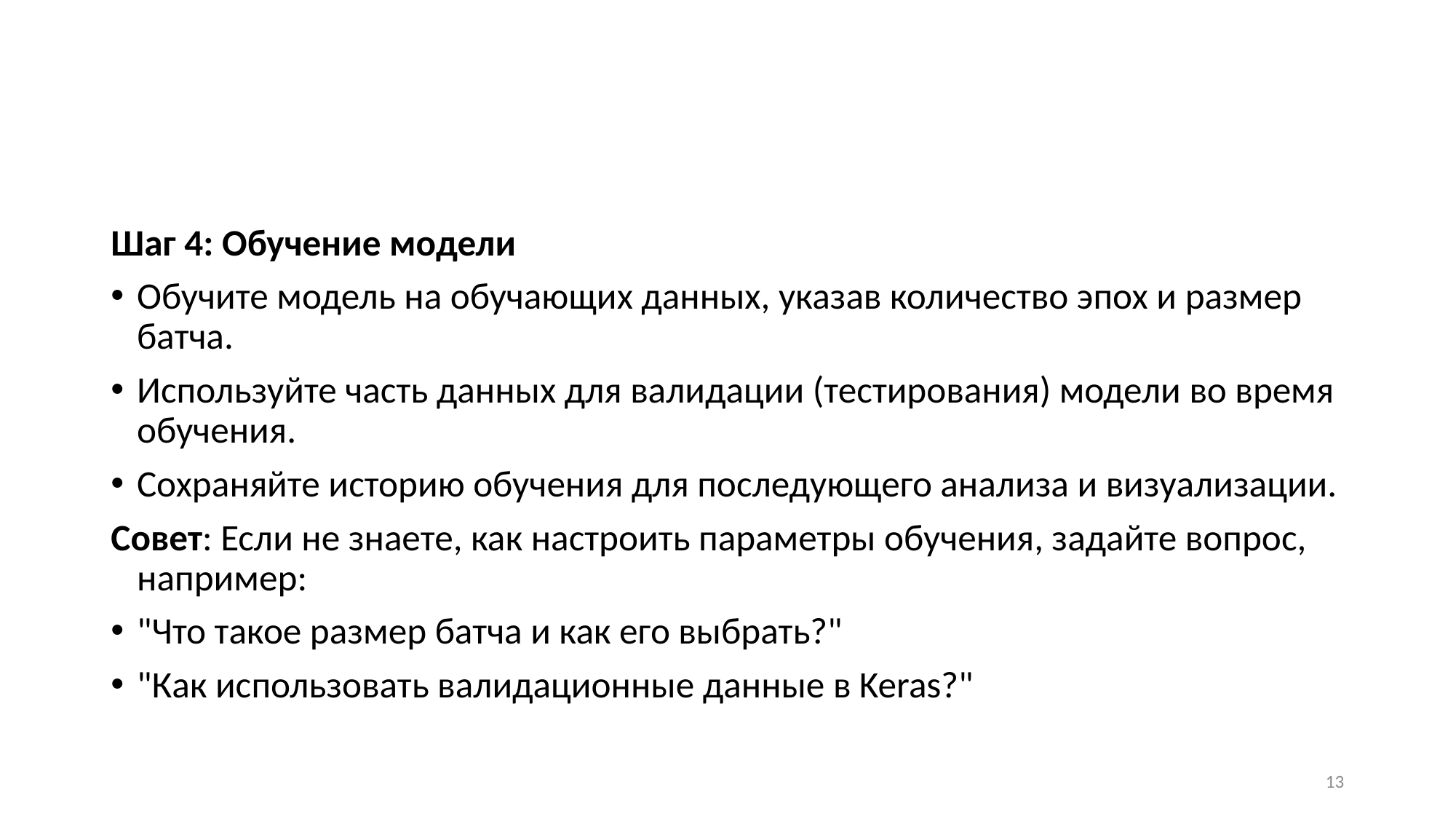

#
Шаг 4: Обучение модели
Обучите модель на обучающих данных, указав количество эпох и размер батча.
Используйте часть данных для валидации (тестирования) модели во время обучения.
Сохраняйте историю обучения для последующего анализа и визуализации.
Совет: Если не знаете, как настроить параметры обучения, задайте вопрос, например:
"Что такое размер батча и как его выбрать?"
"Как использовать валидационные данные в Keras?"

13